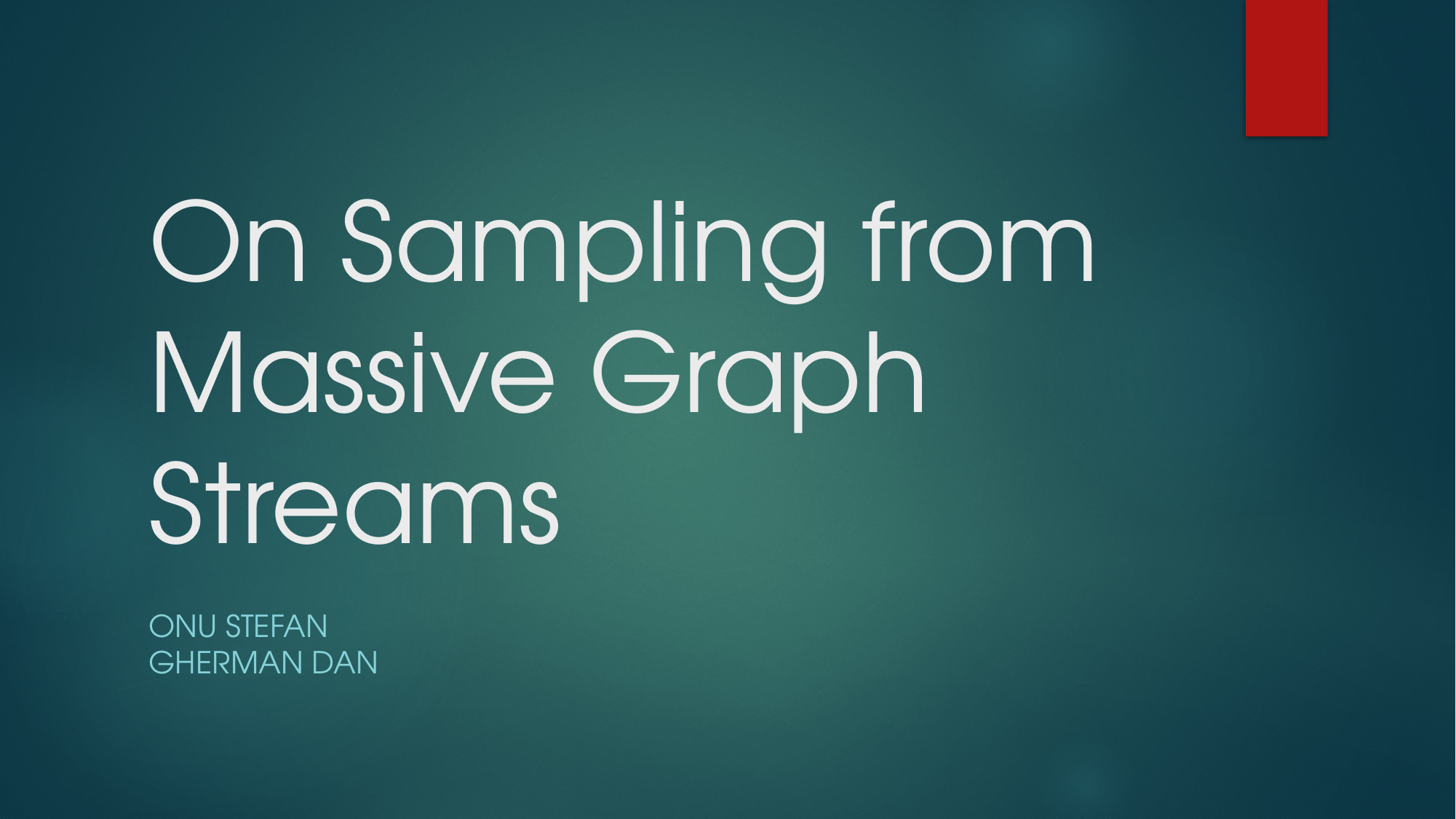

# On Sampling from Massive Graph Streams
ONU STEFAN
GHERMAN DAN